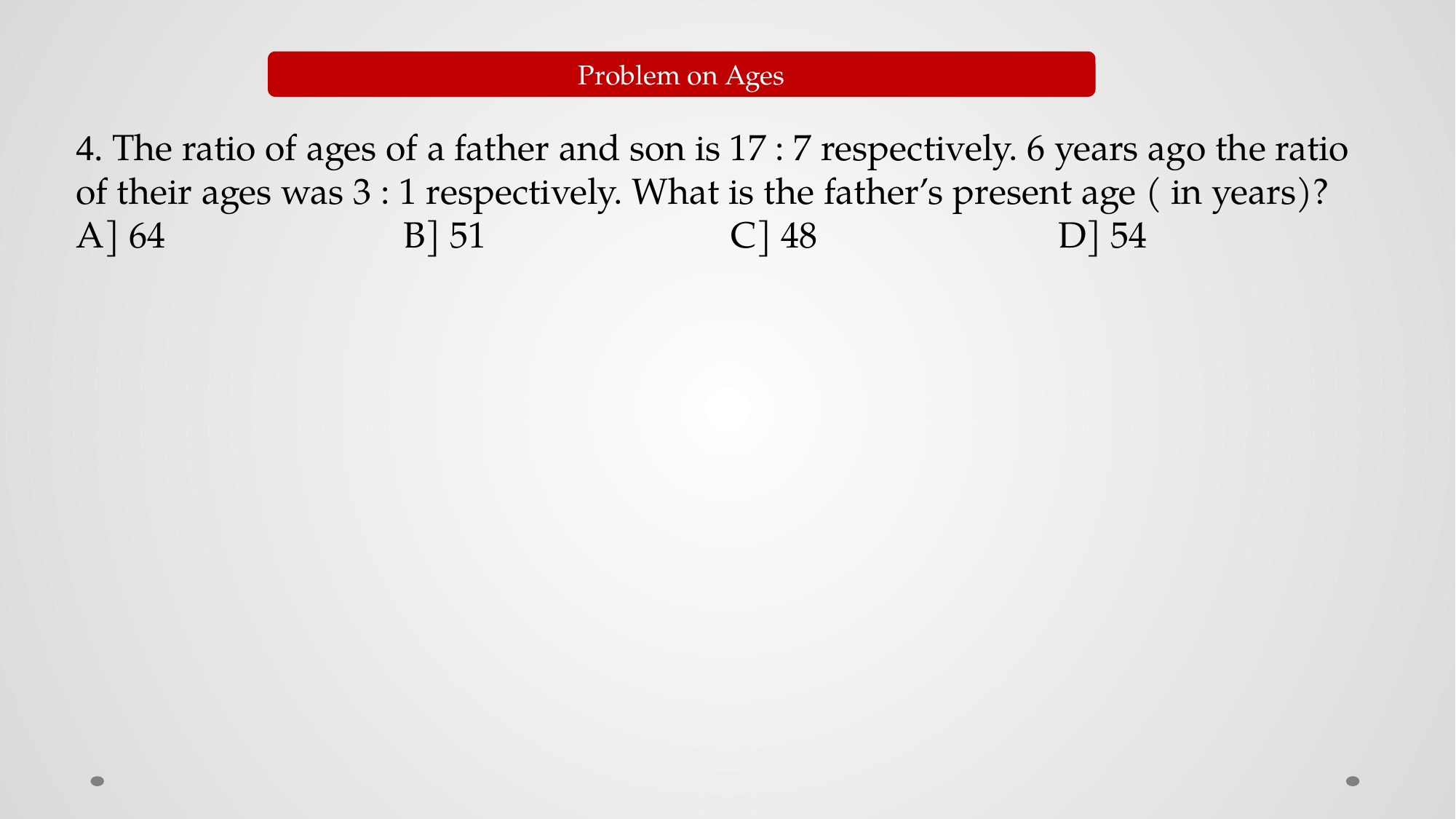

Problem on Ages
4. The ratio of ages of a father and son is 17 : 7 respectively. 6 years ago the ratio of their ages was 3 : 1 respectively. What is the father’s present age ( in years)?
A] 64			B] 51			C] 48			D] 54